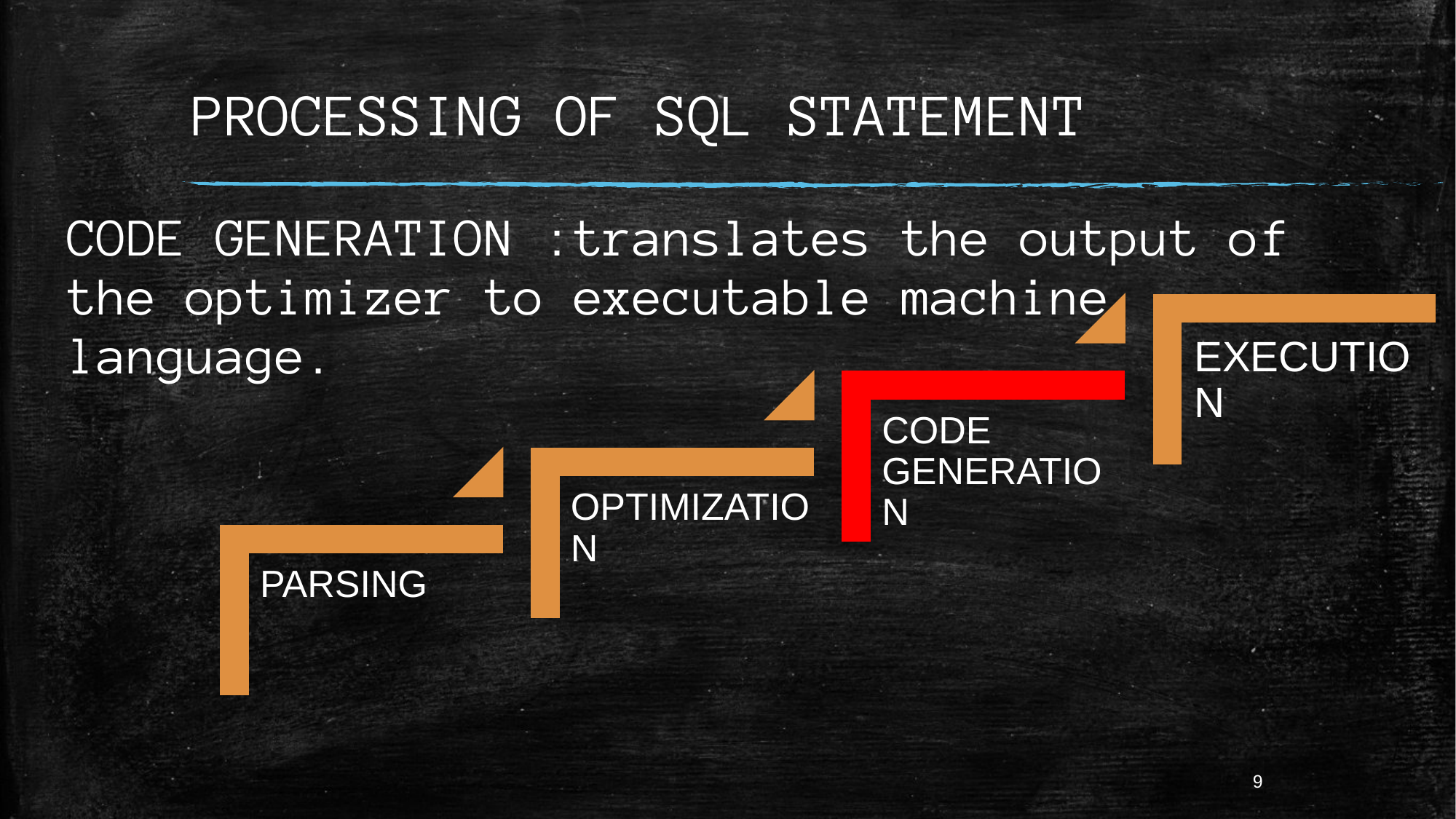

# PROCESSING OF SQL STATEMENT
CODE GENERATION :translates the output of the optimizer to executable machine language.
PARSING
OPTIMIZATION
CODE GENERATION
EXECUTION

9